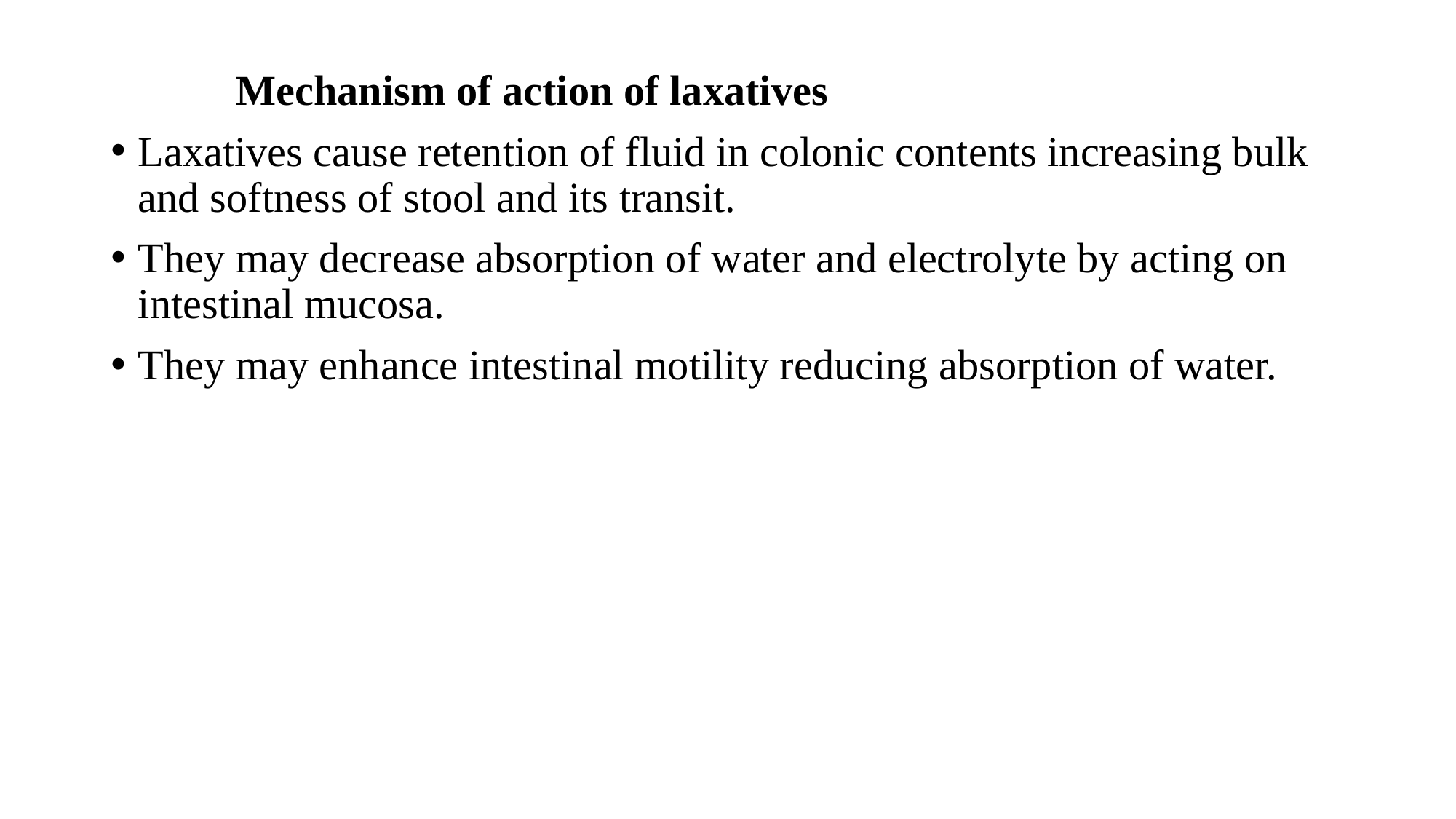

Mechanism of action of laxatives
Laxatives cause retention of fluid in colonic contents increasing bulk and softness of stool and its transit.
They may decrease absorption of water and electrolyte by acting on intestinal mucosa.
They may enhance intestinal motility reducing absorption of water.